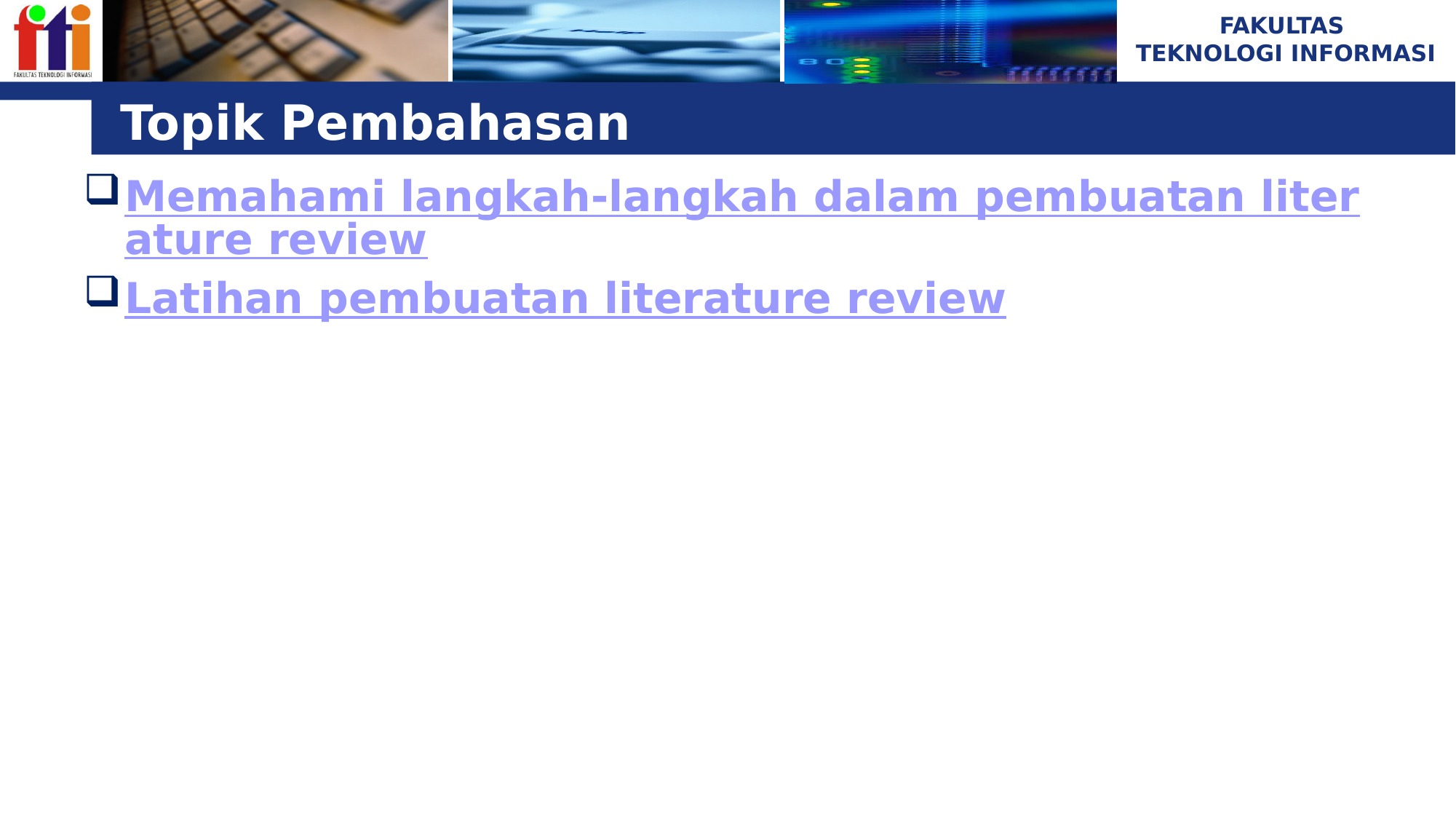

# Topik Pembahasan
Memahami langkah-langkah dalam pembuatan literature review
Latihan pembuatan literature review